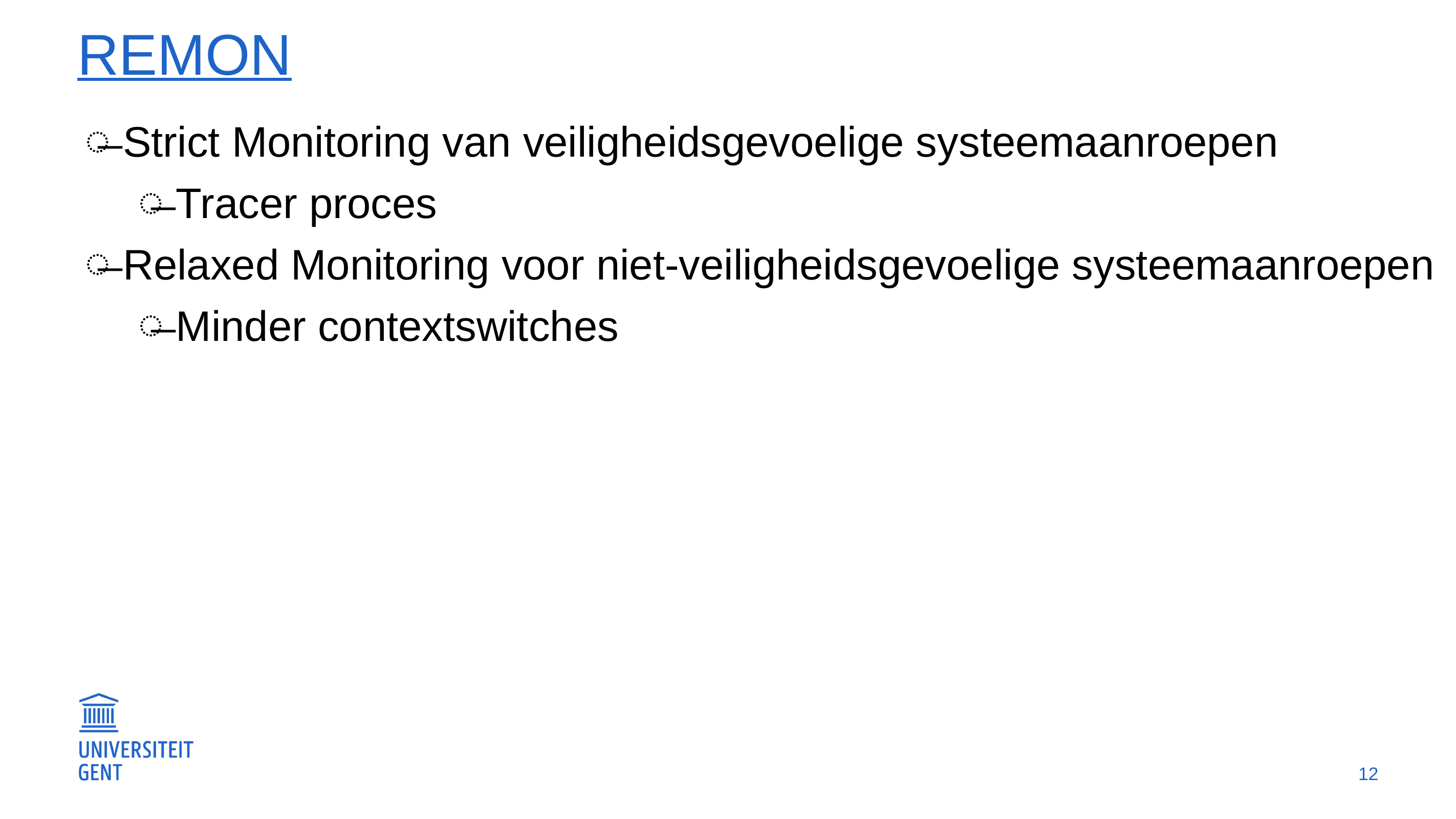

# remon
Strict Monitoring van veiligheidsgevoelige systeemaanroepen
Tracer proces
Relaxed Monitoring voor niet-veiligheidsgevoelige systeemaanroepen
Minder contextswitches

12